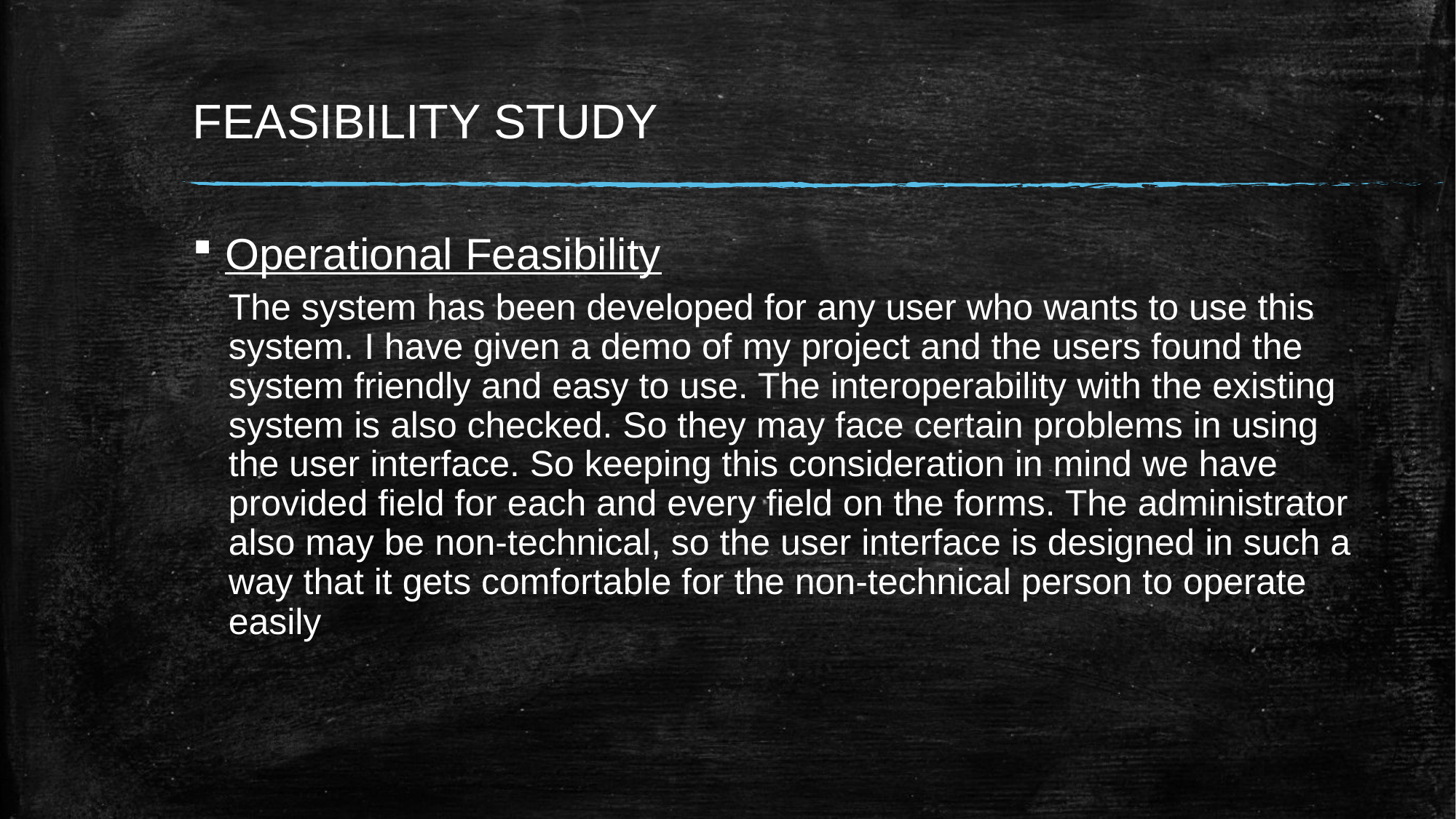

# FEASIBILITY STUDY
Operational Feasibility
The system has been developed for any user who wants to use this system. I have given a demo of my project and the users found the system friendly and easy to use. The interoperability with the existing system is also checked. So they may face certain problems in using the user interface. So keeping this consideration in mind we have provided field for each and every field on the forms. The administrator also may be non-technical, so the user interface is designed in such a way that it gets comfortable for the non-technical person to operate easily